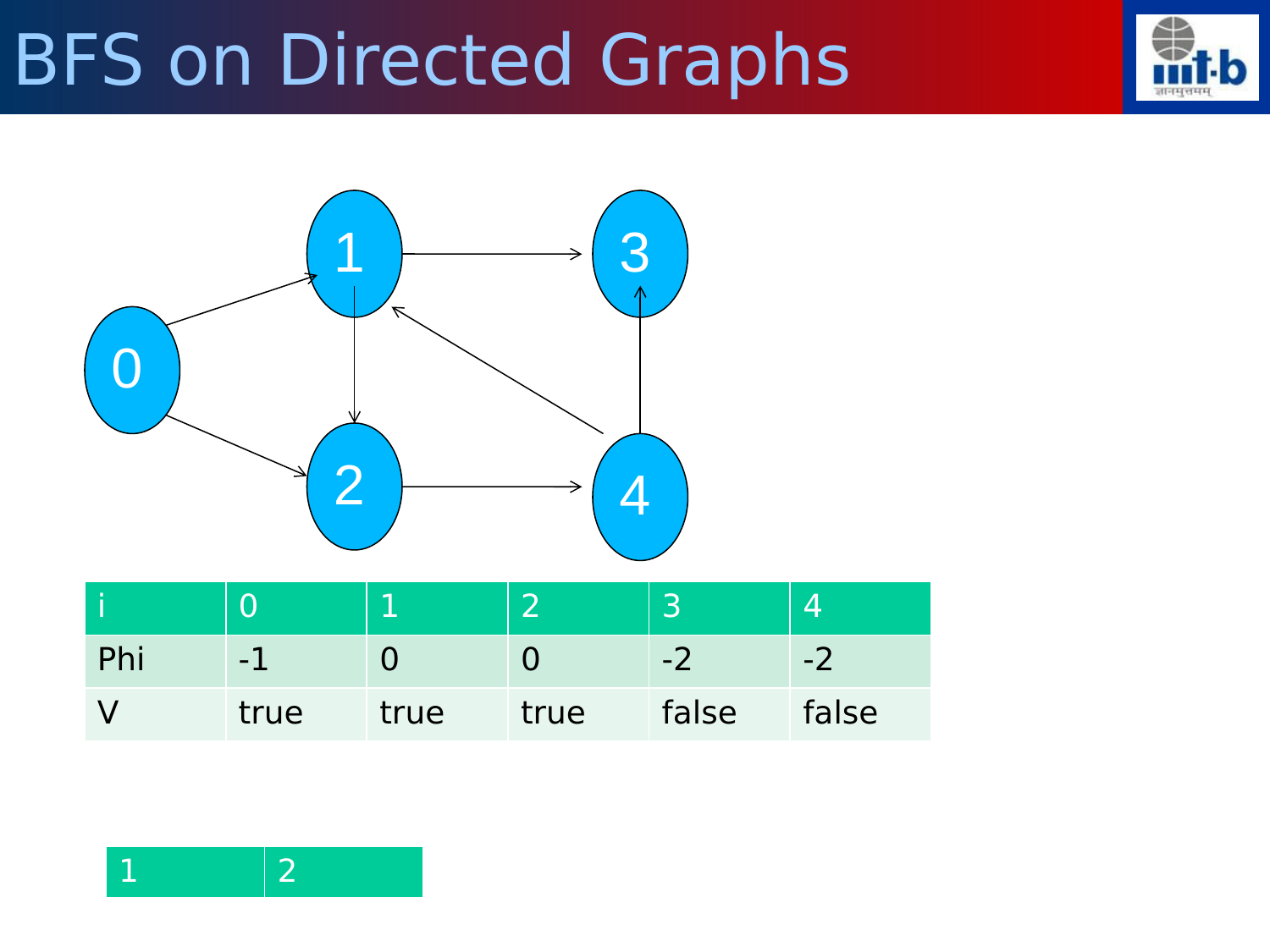

BFS on Directed Graphs

1
3
0
2
4
| i | 0 | 1 | 2 | 3 | 4 |
| --- | --- | --- | --- | --- | --- |
| Phi | -1 | 0 | 0 | -2 | -2 |
| V | true | true | true | false | false |
| 1 | 2 |
| --- | --- |